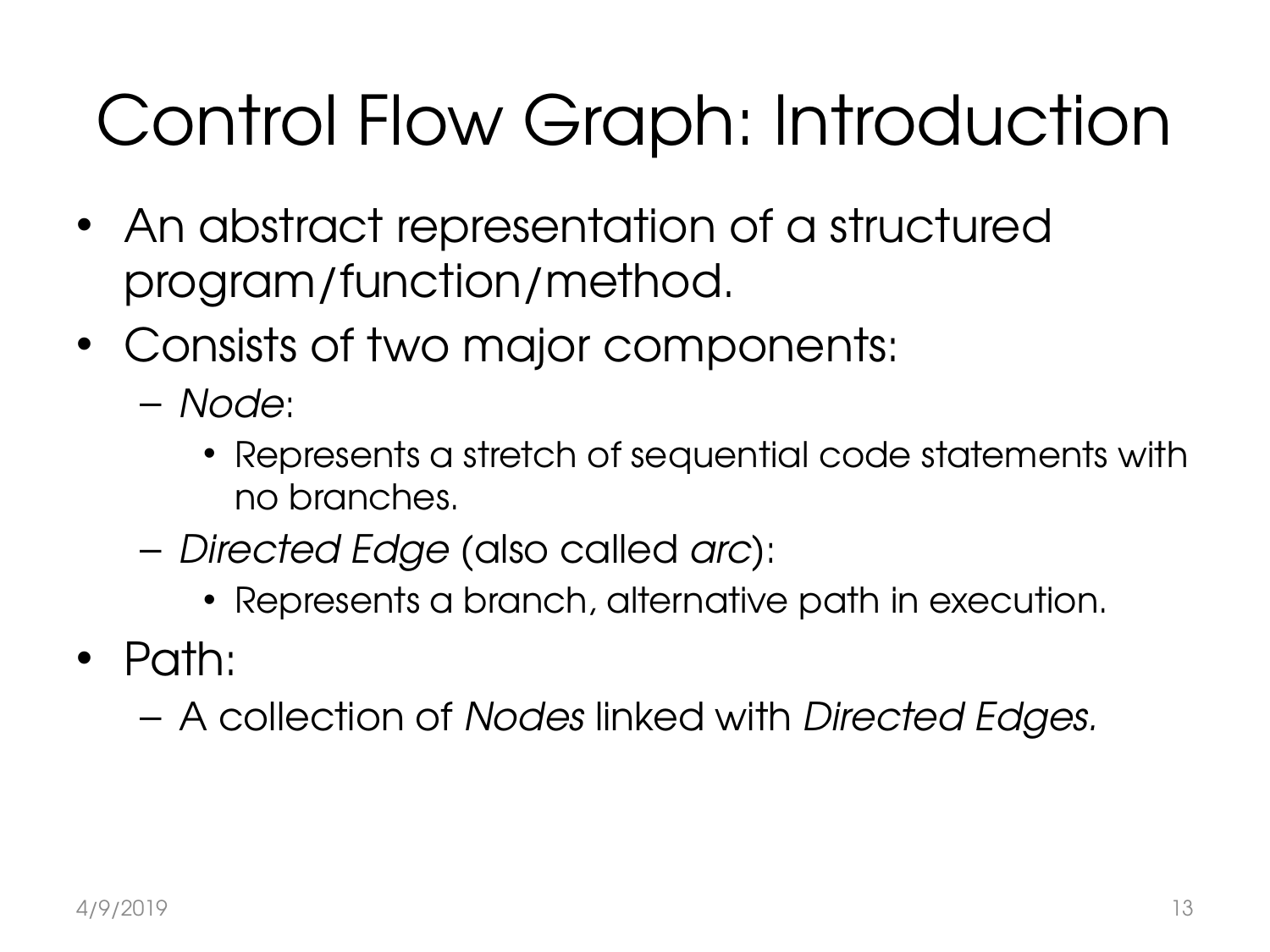

# Control Flow Graph: Introduction
An abstract representation of a structured program/function/method.
Consists of two major components:
Node:
Represents a stretch of sequential code statements with no branches.
Directed Edge (also called arc):
Represents a branch, alternative path in execution.
Path:
A collection of Nodes linked with Directed Edges.
4/9/2019
13